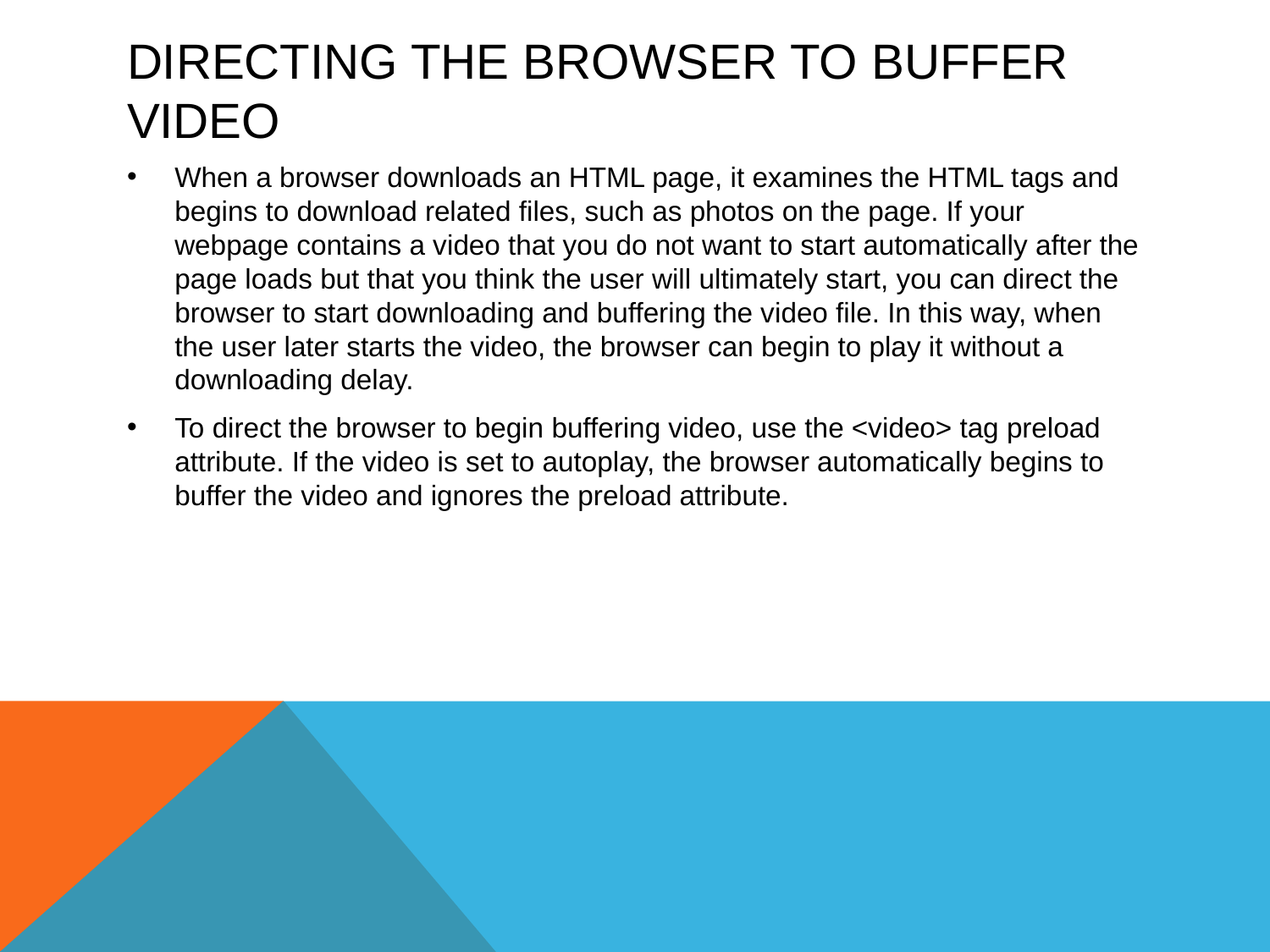

# Directing the browser to buffer video
When a browser downloads an HTML page, it examines the HTML tags and begins to download related files, such as photos on the page. If your webpage contains a video that you do not want to start automatically after the page loads but that you think the user will ultimately start, you can direct the browser to start downloading and buffering the video file. In this way, when the user later starts the video, the browser can begin to play it without a downloading delay.
To direct the browser to begin buffering video, use the <video> tag preload attribute. If the video is set to autoplay, the browser automatically begins to buffer the video and ignores the preload attribute.